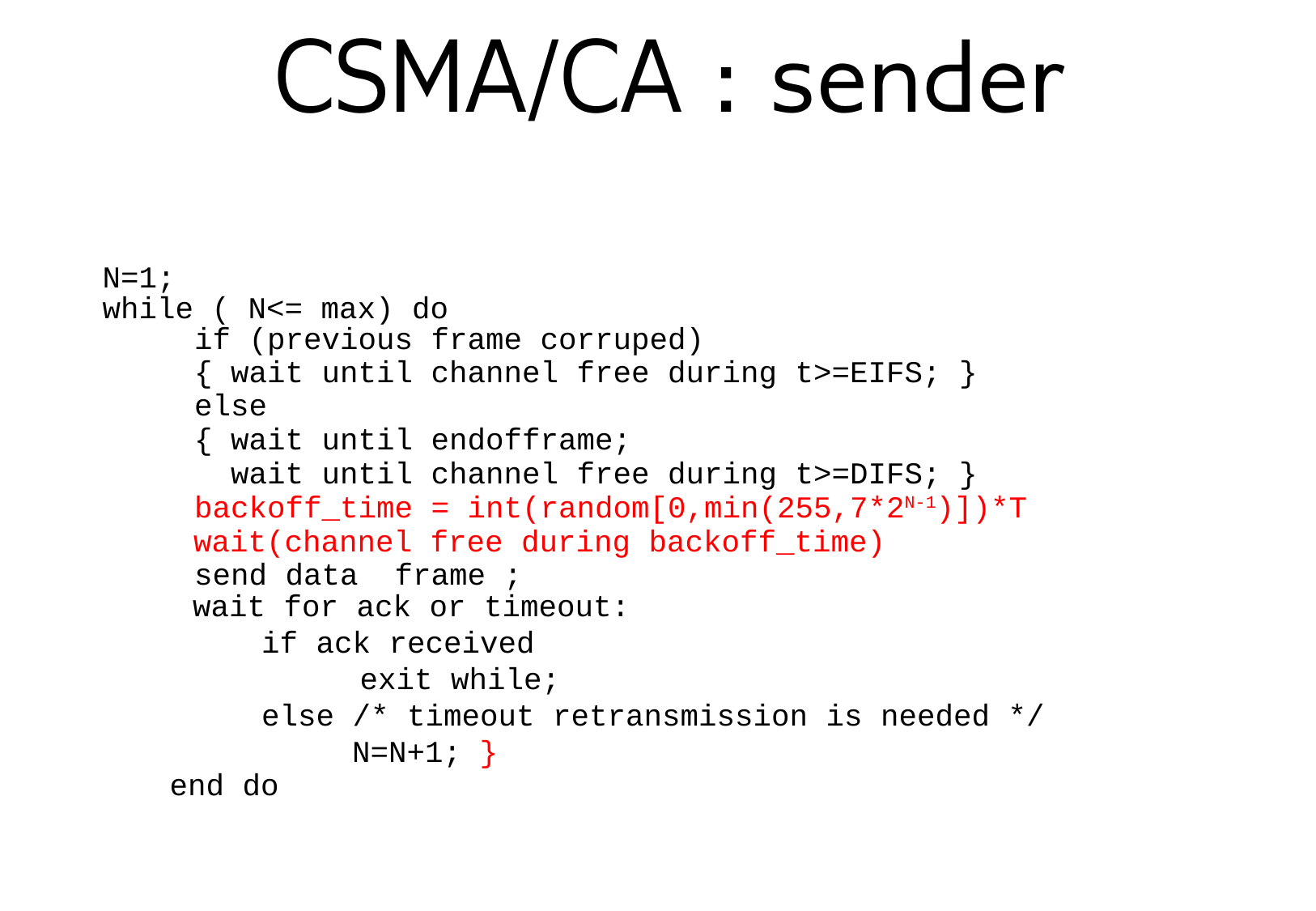

# CSMA/CA : sender
N=1;
while ( N<= max) do
	if (previous frame corruped)
	{ wait until channel free during t>=EIFS; }
	else
	{ wait until endofframe;
	  wait until channel free during t>=DIFS; }
	backoff_time = int(random[0,min(255,7*2N-1)])*T
     wait(channel free during backoff_time)
	send data  frame ;
   wait for ack or timeout:
	if ack received
		 exit while;
	else /* timeout retransmission is needed */
		N=N+1; }
end do